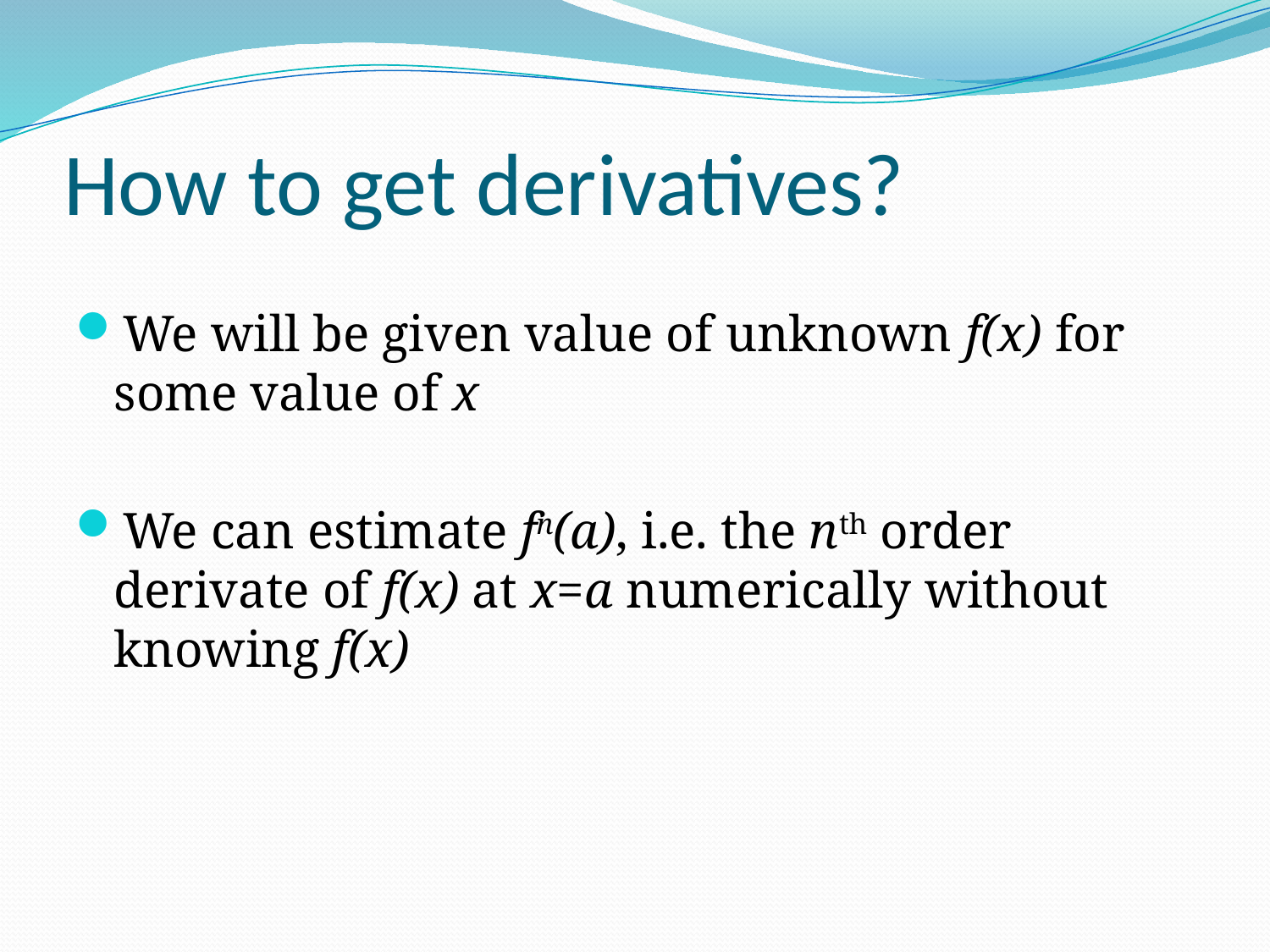

# How to get derivatives?
We will be given value of unknown f(x) for some value of x

We can estimate fn(a), i.e. the nth order derivate of f(x) at x=a numerically without knowing f(x)